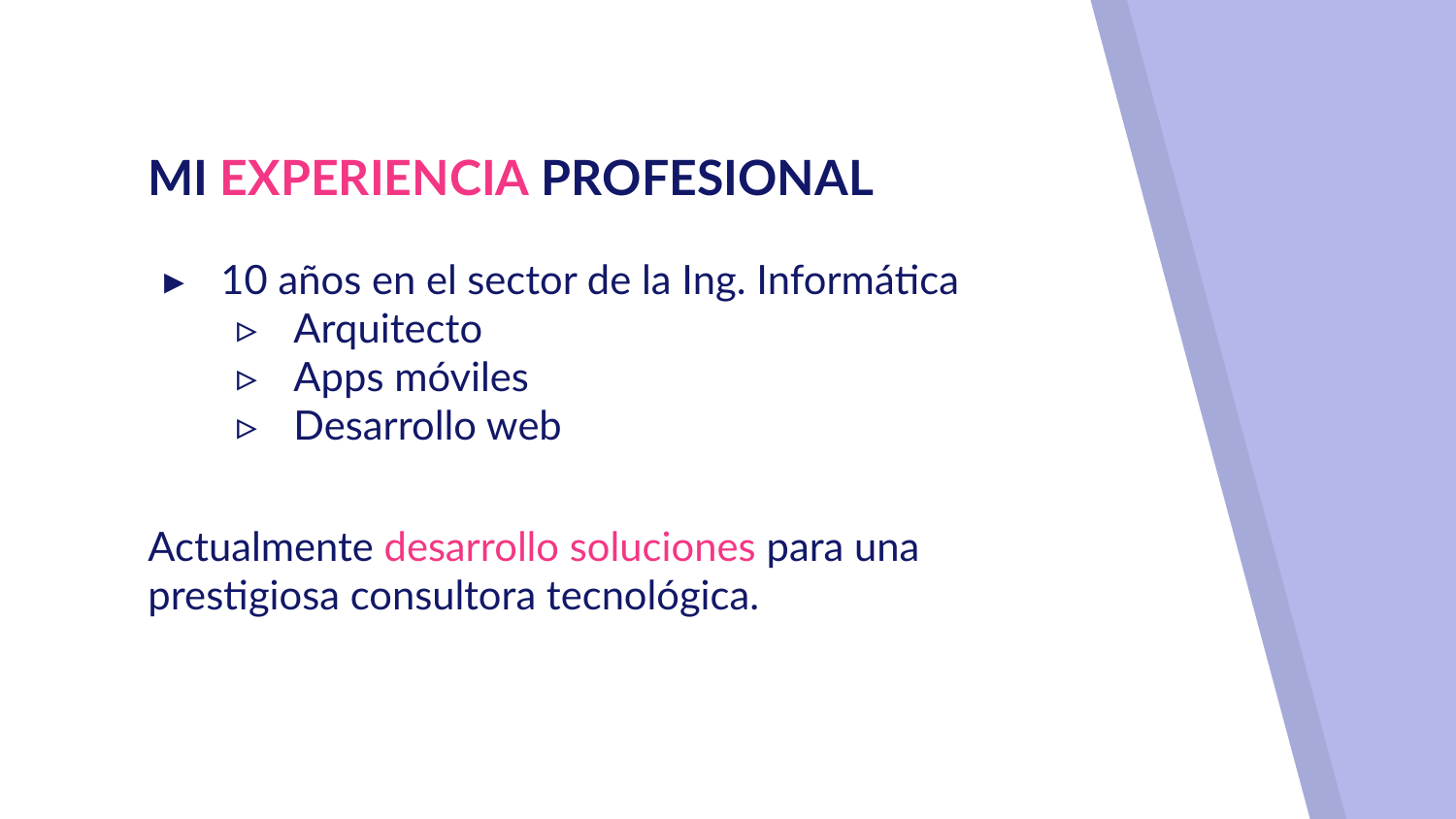

# MI EXPERIENCIA PROFESIONAL
10 años en el sector de la Ing. Informática
Arquitecto
Apps móviles
Desarrollo web

Actualmente desarrollo soluciones para una prestigiosa consultora tecnológica.